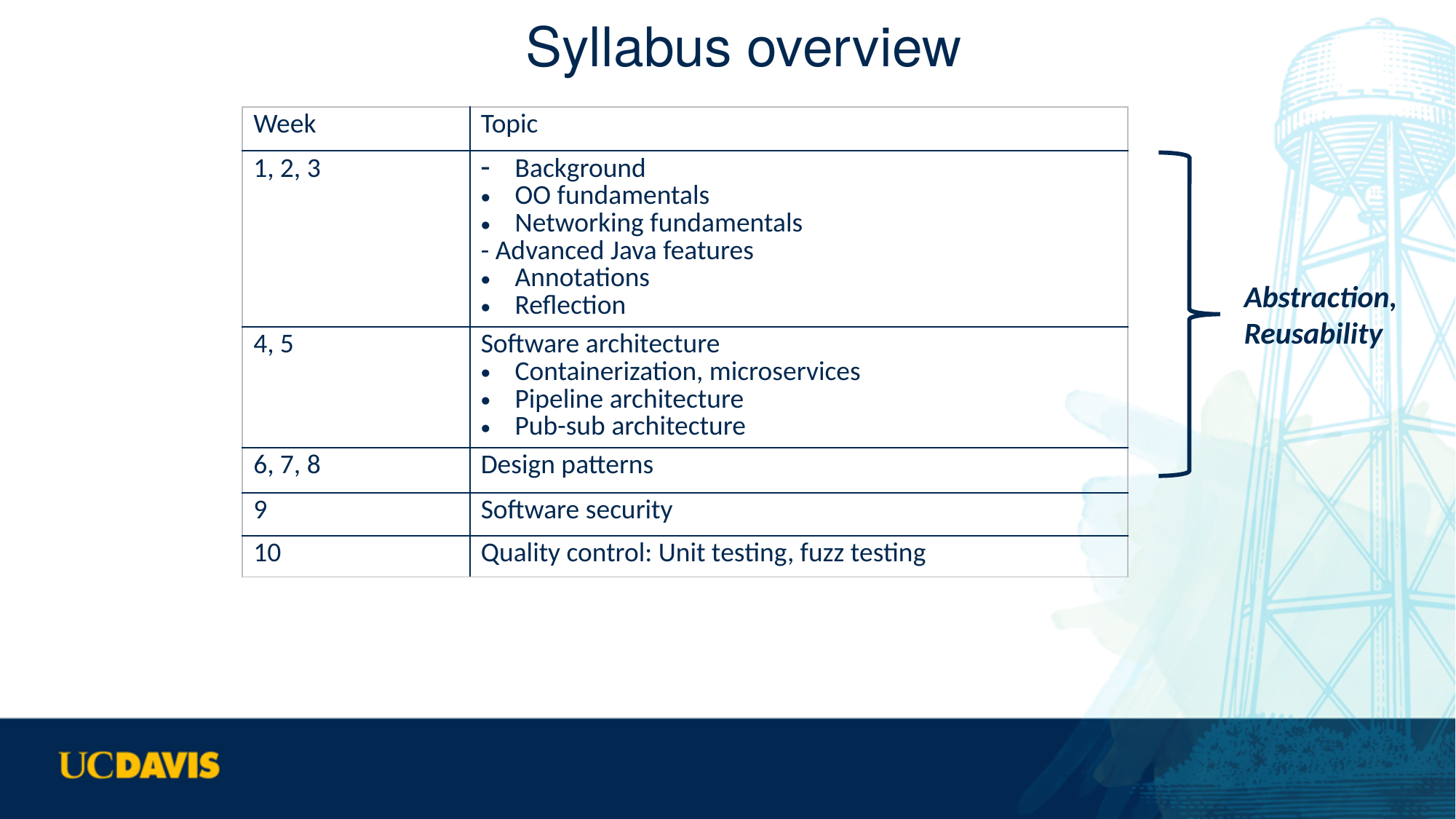

# Syllabus overview
| Week | Topic |
| --- | --- |
| 1, 2, 3 | Background OO fundamentals Networking fundamentals - Advanced Java features Annotations Reflection |
| 4, 5 | Software architecture Containerization, microservices Pipeline architecture Pub-sub architecture |
| 6, 7, 8 | Design patterns |
| 9 | Software security |
| 10 | Quality control: Unit testing, fuzz testing |

Abstraction,
Reusability